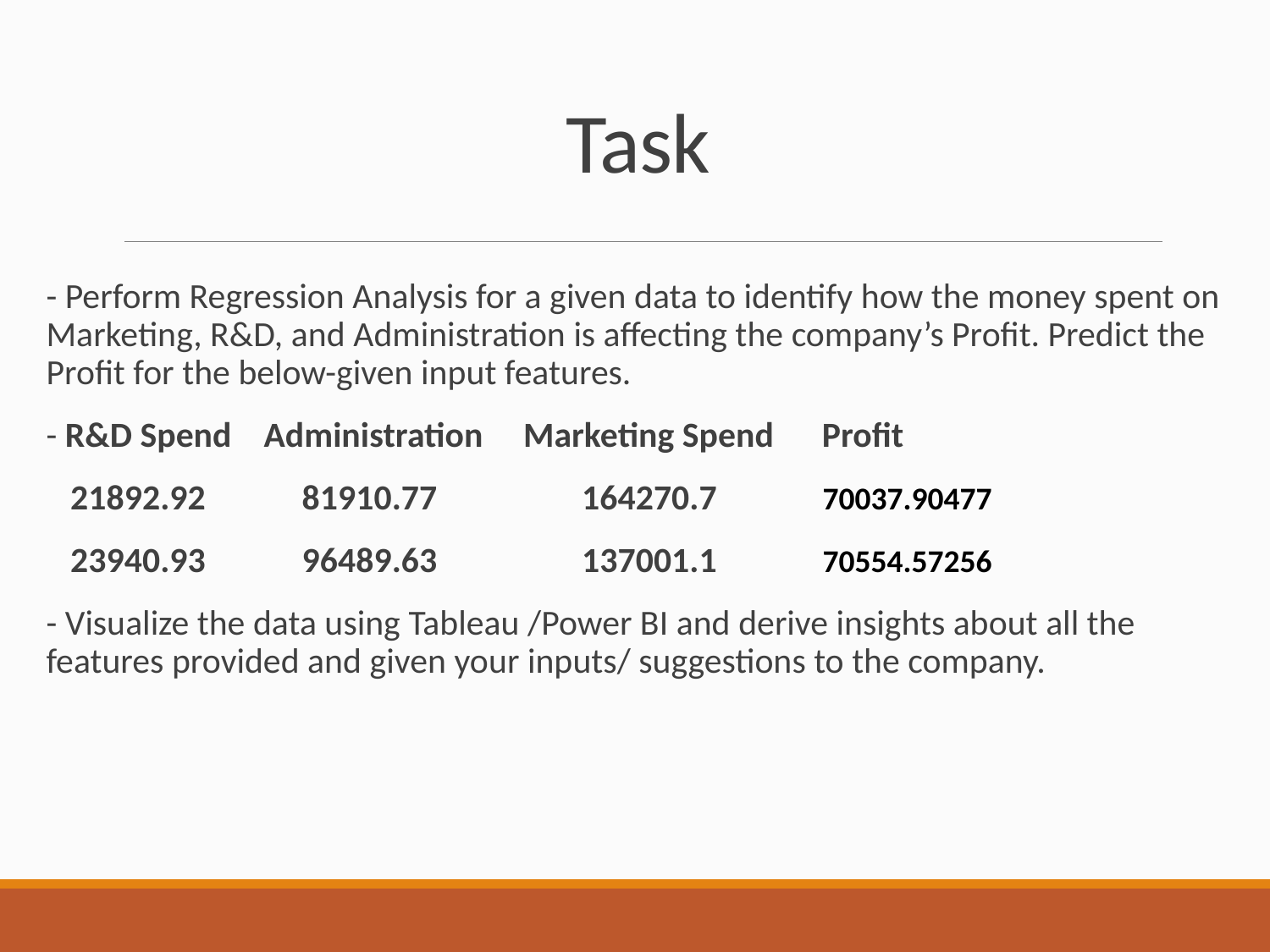

# Task
- Perform Regression Analysis for a given data to identify how the money spent on Marketing, R&D, and Administration is affecting the company’s Profit. Predict the Profit for the below-given input features.
- R&D Spend    Administration     Marketing Spend      Profit
   21892.92            81910.77                  164270.7             70037.90477
   23940.93            96489.63                  137001.1             70554.57256
- Visualize the data using Tableau /Power BI and derive insights about all the features provided and given your inputs/ suggestions to the company.